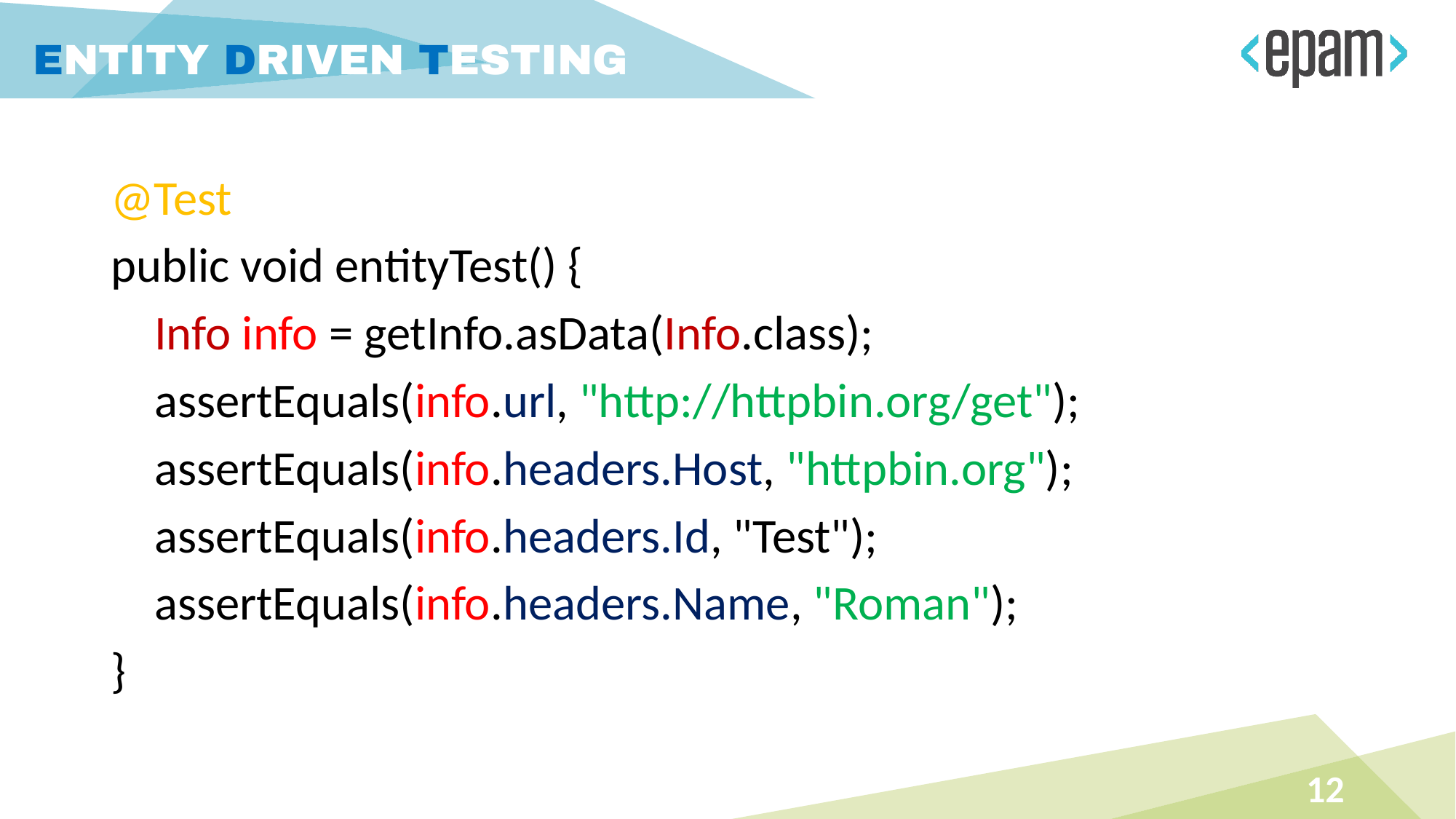

Entity Driven TESTING
@Test
public void entityTest() {
    Info info = getInfo.asData(Info.class);
    assertEquals(info.url, "http://httpbin.org/get");
    assertEquals(info.headers.Host, "httpbin.org");
    assertEquals(info.headers.Id, "Test");
    assertEquals(info.headers.Name, "Roman");
}
12